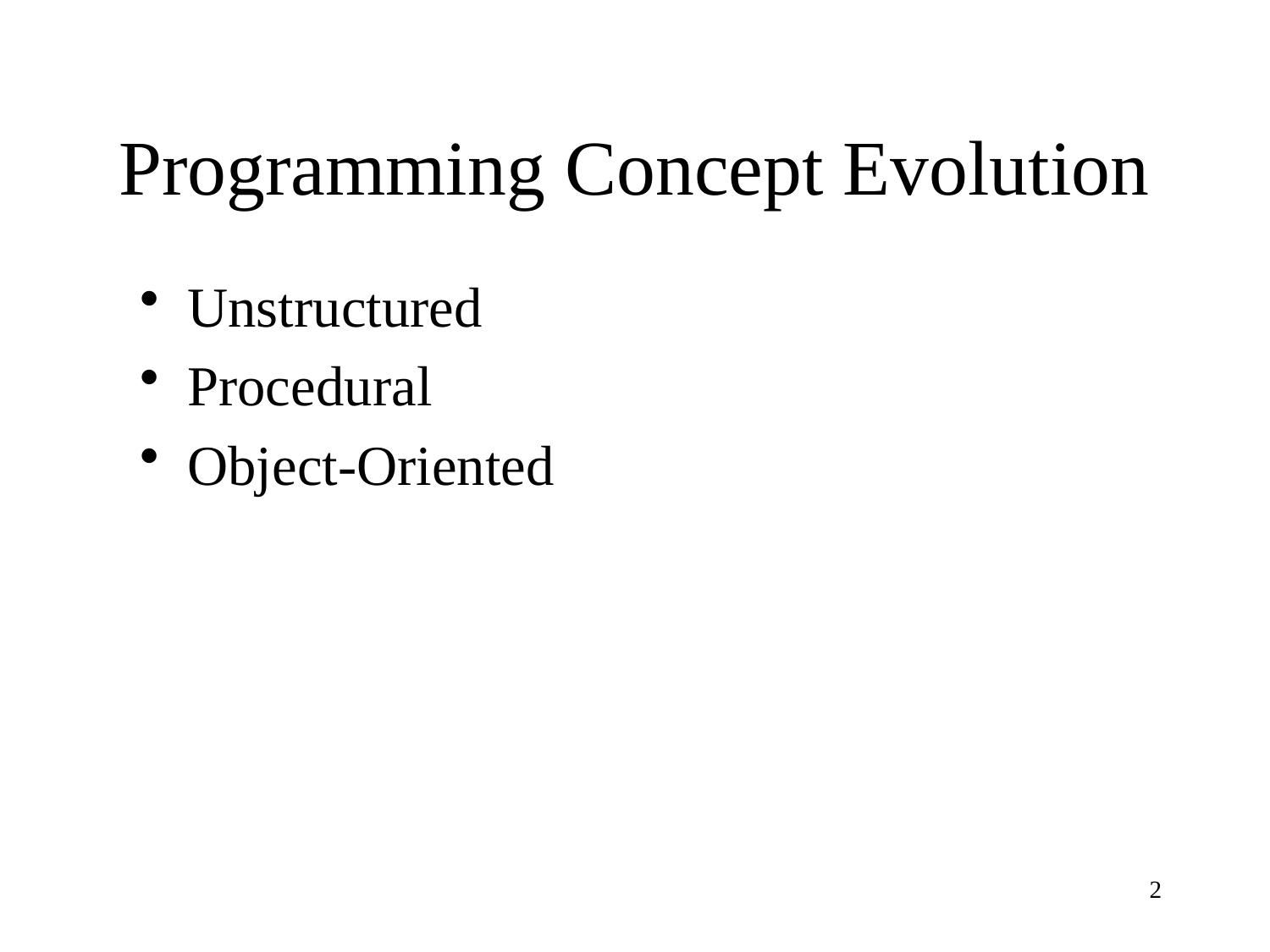

# Programming Concept Evolution
Unstructured
Procedural
Object-Oriented
2